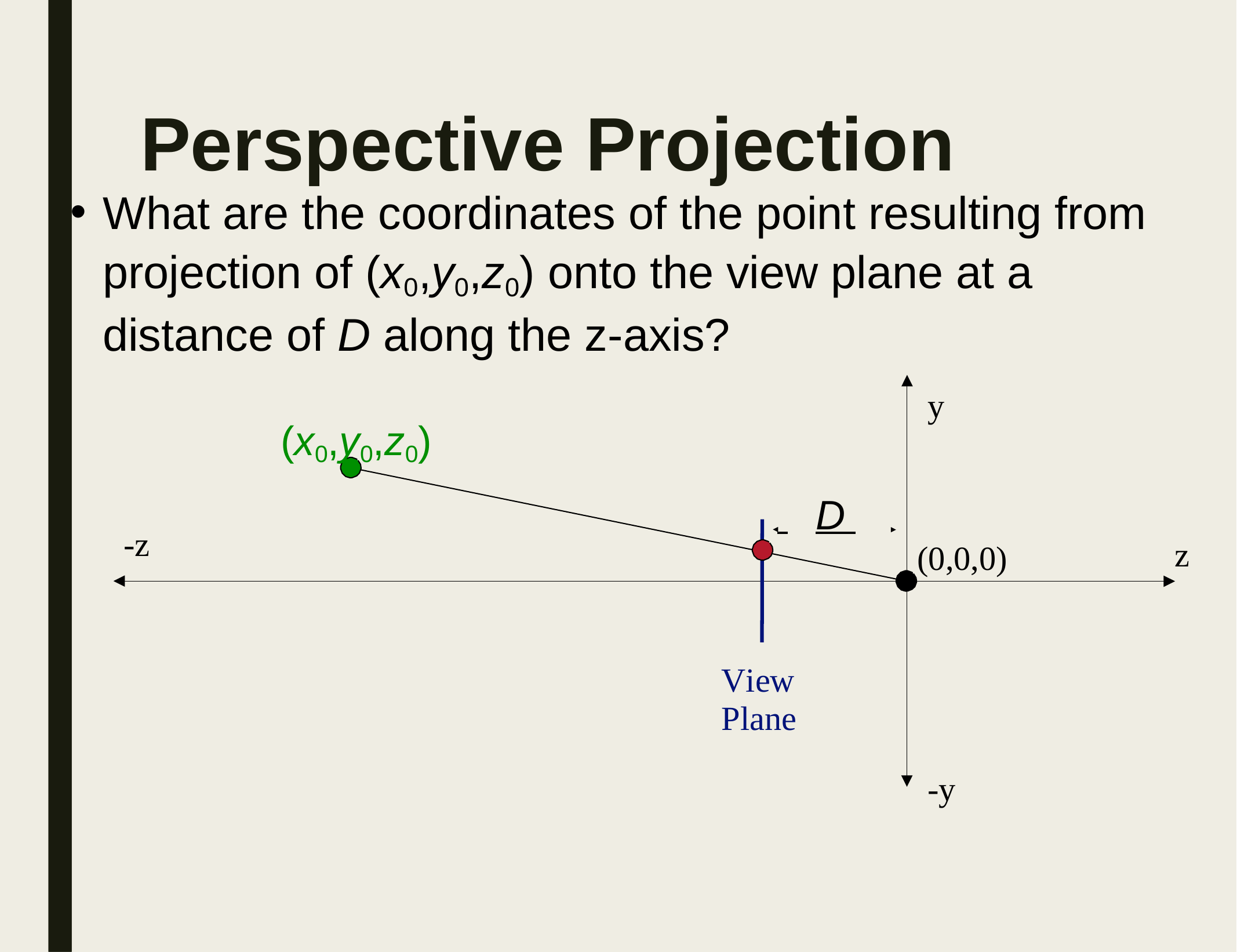

# Perspective Projection
What are the coordinates of the point resulting from projection of (x0,y0,z0) onto the view plane at a distance of D along the z-axis?
y
(x0,y0,z0)

 	D

-z

z
(0,0,0)

View Plane
-y